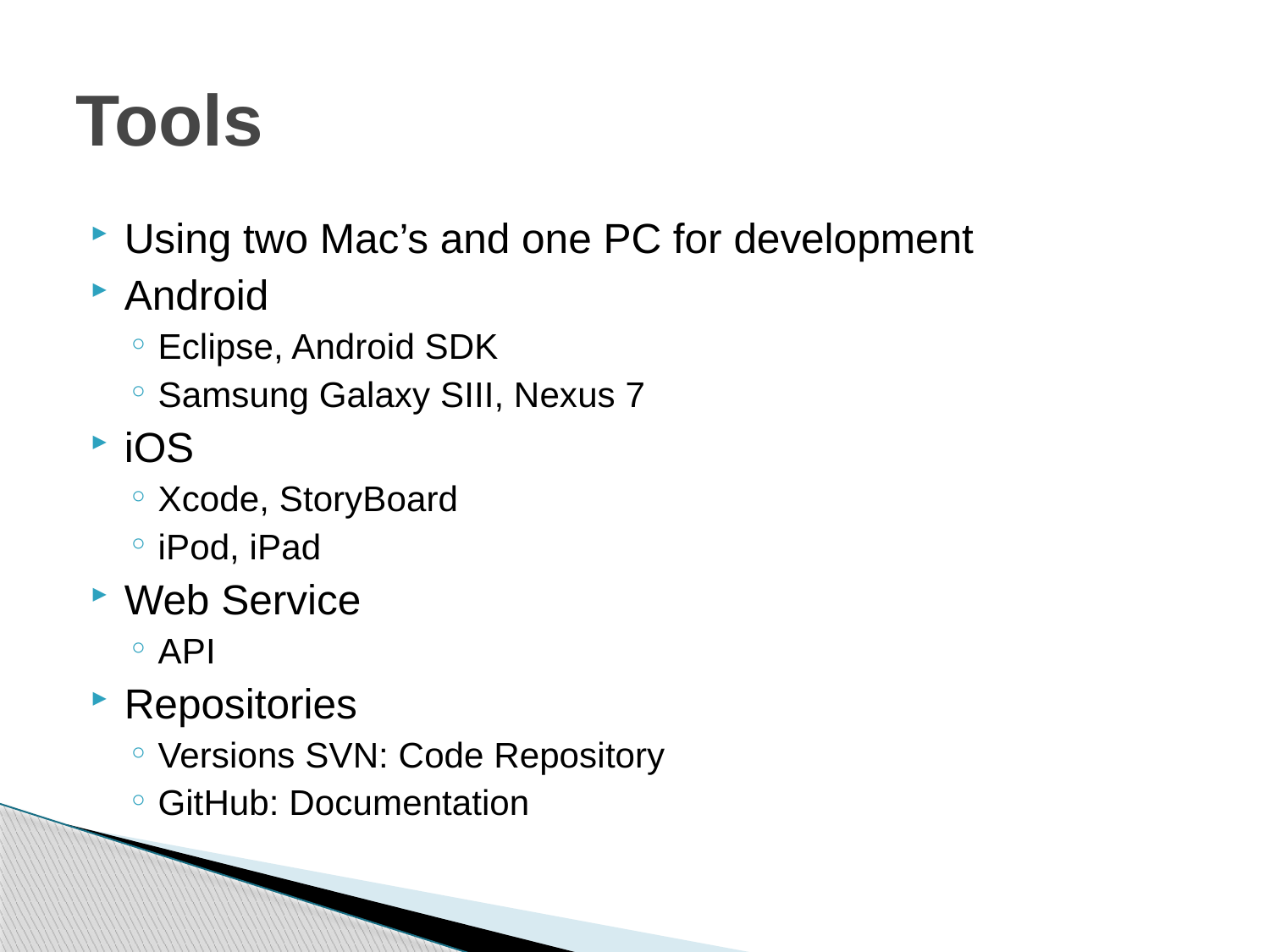

# Tools
Using two Mac’s and one PC for development
Android
Eclipse, Android SDK
Samsung Galaxy SIII, Nexus 7
iOS
Xcode, StoryBoard
iPod, iPad
Web Service
API
Repositories
Versions SVN: Code Repository
GitHub: Documentation